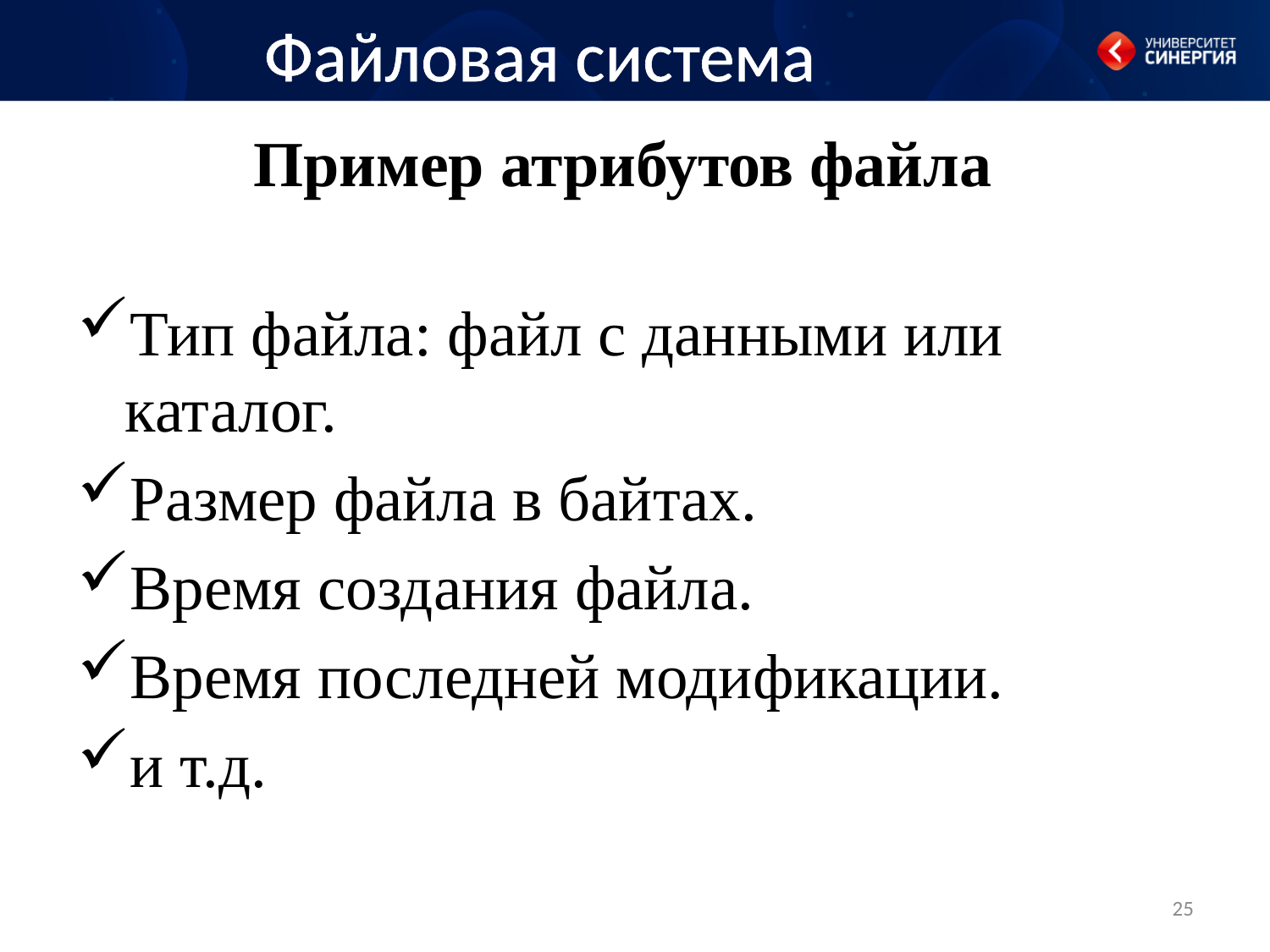

Файловая система
# Пример атрибутов файла
Тип файла: файл с данными или каталог.
Размер файла в байтах.
Время создания файла.
Время последней модификации.
и т.д.

25